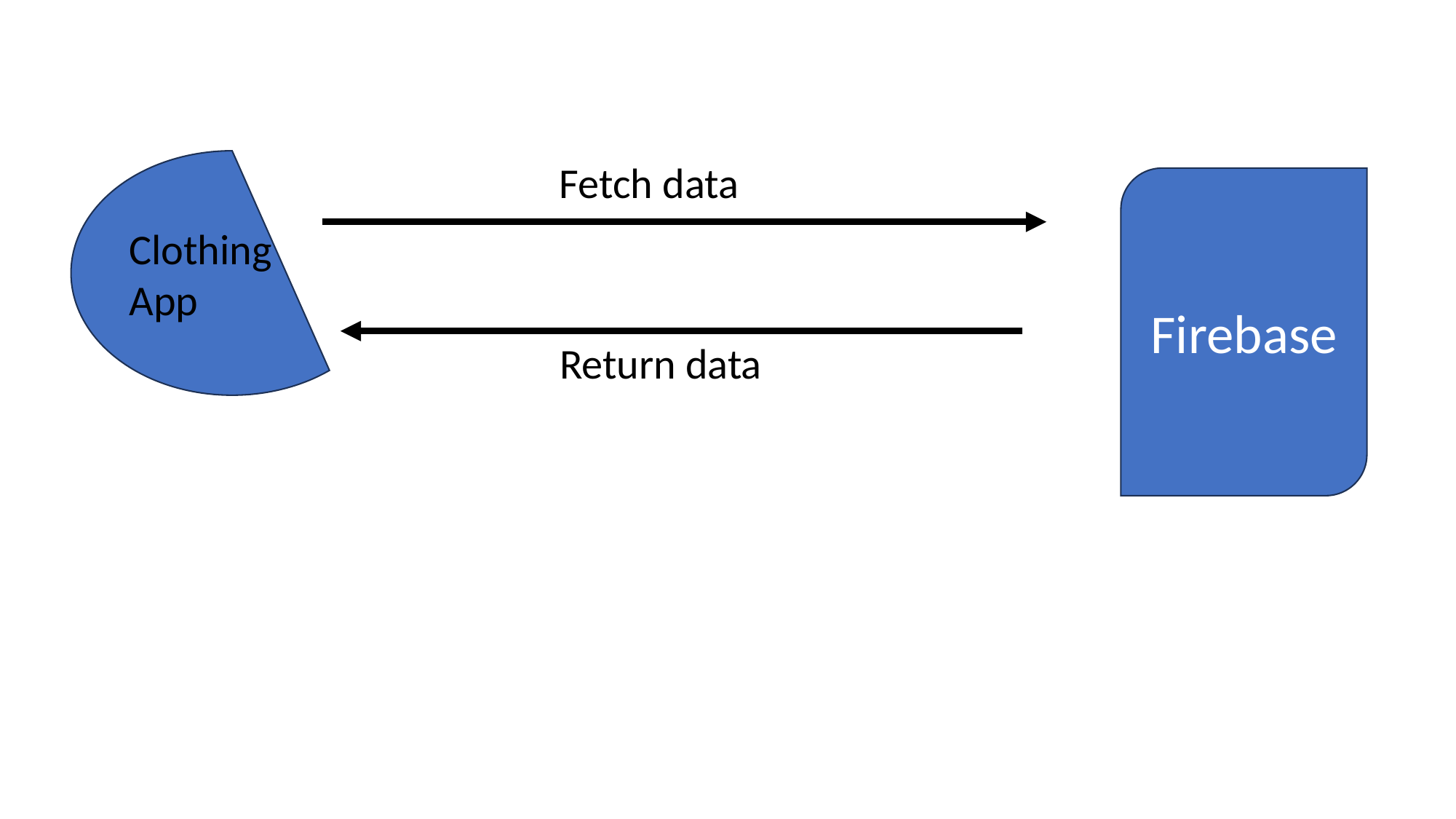

Clothing App
Fetch data
Firebase
Return data